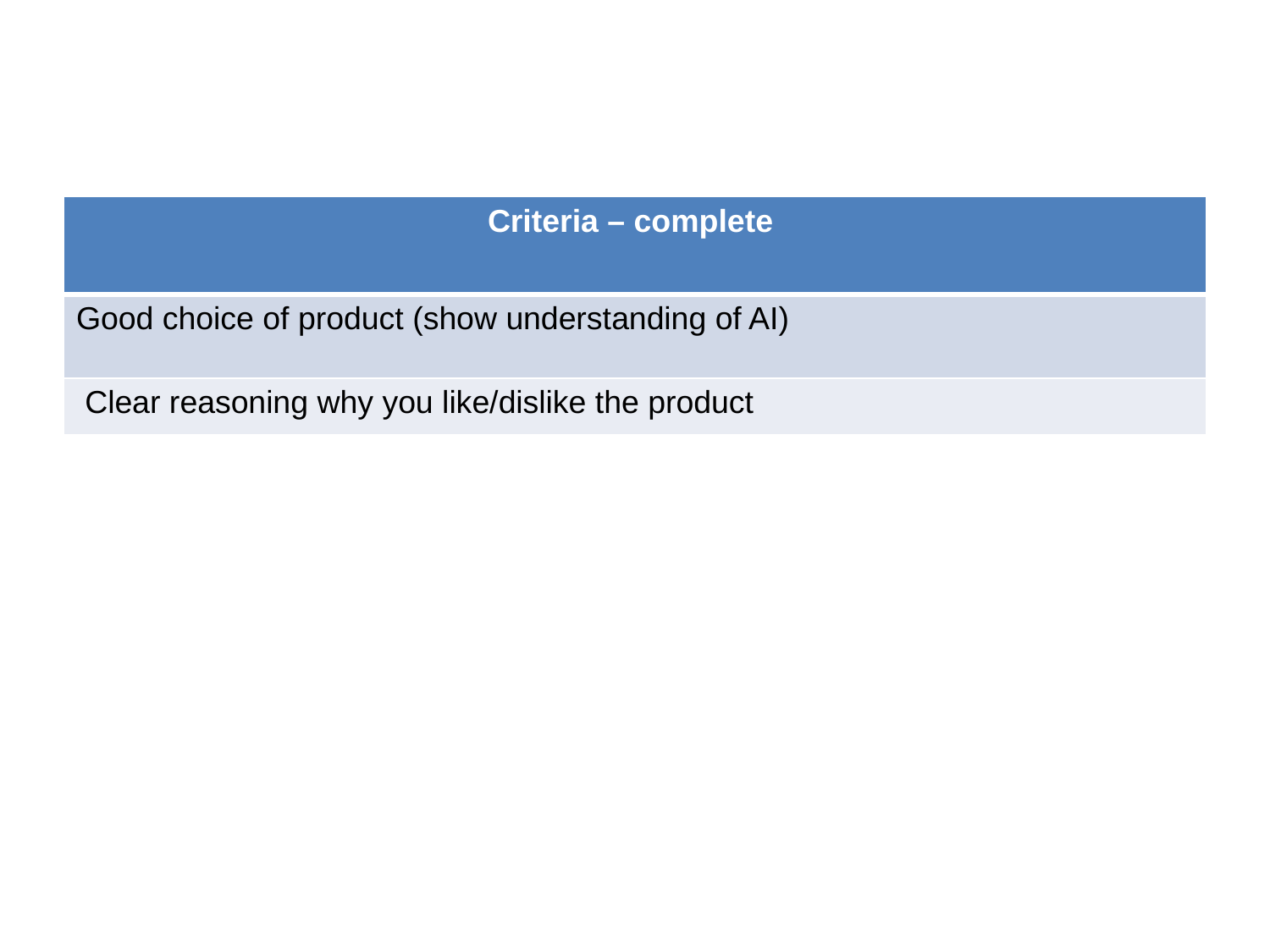

#
| Criteria – complete |
| --- |
| Good choice of product (show understanding of AI) |
| Clear reasoning why you like/dislike the product |